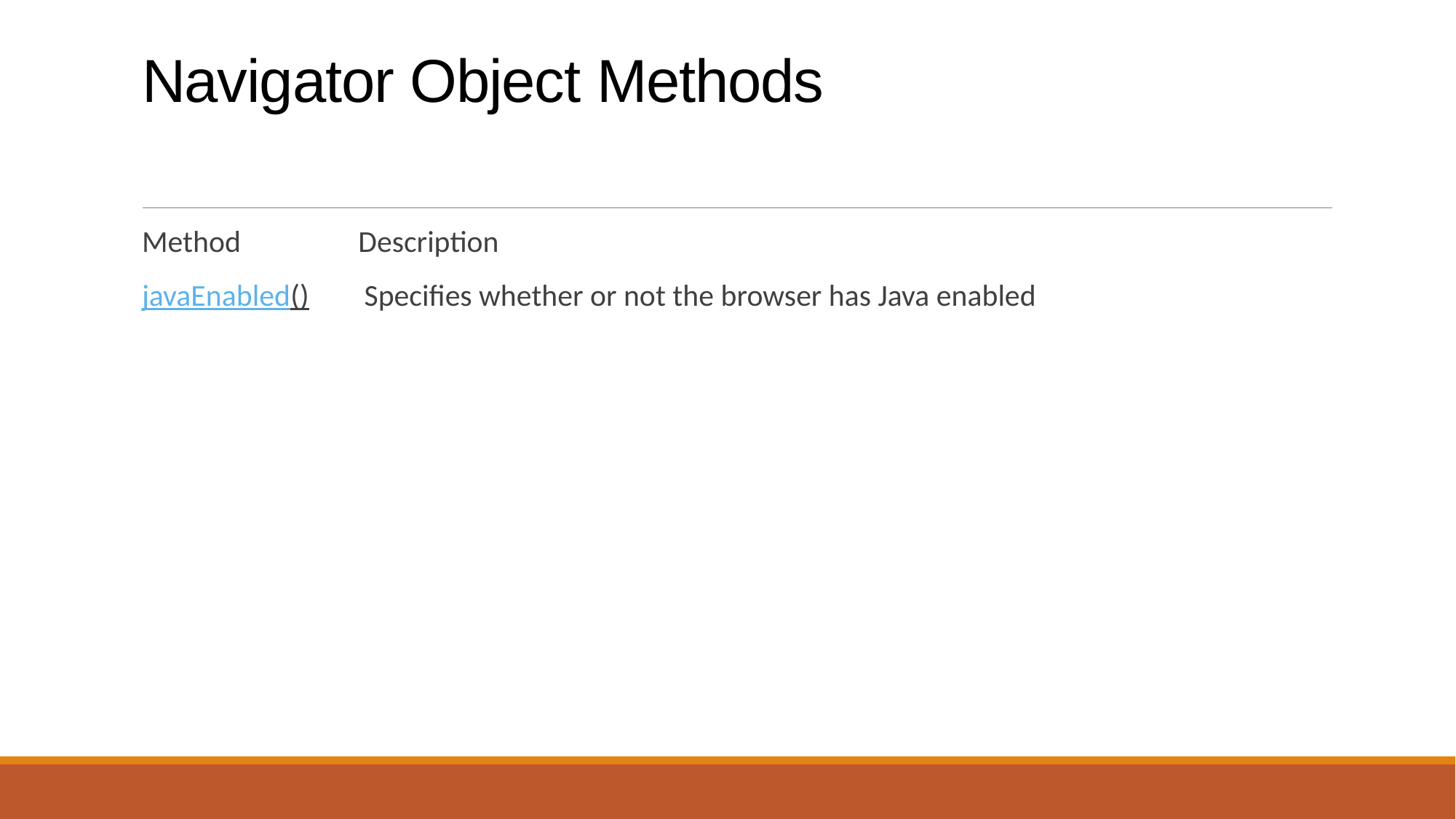

# Navigator Object Methods
Method                 Description
javaEnabled()        Specifies whether or not the browser has Java enabled